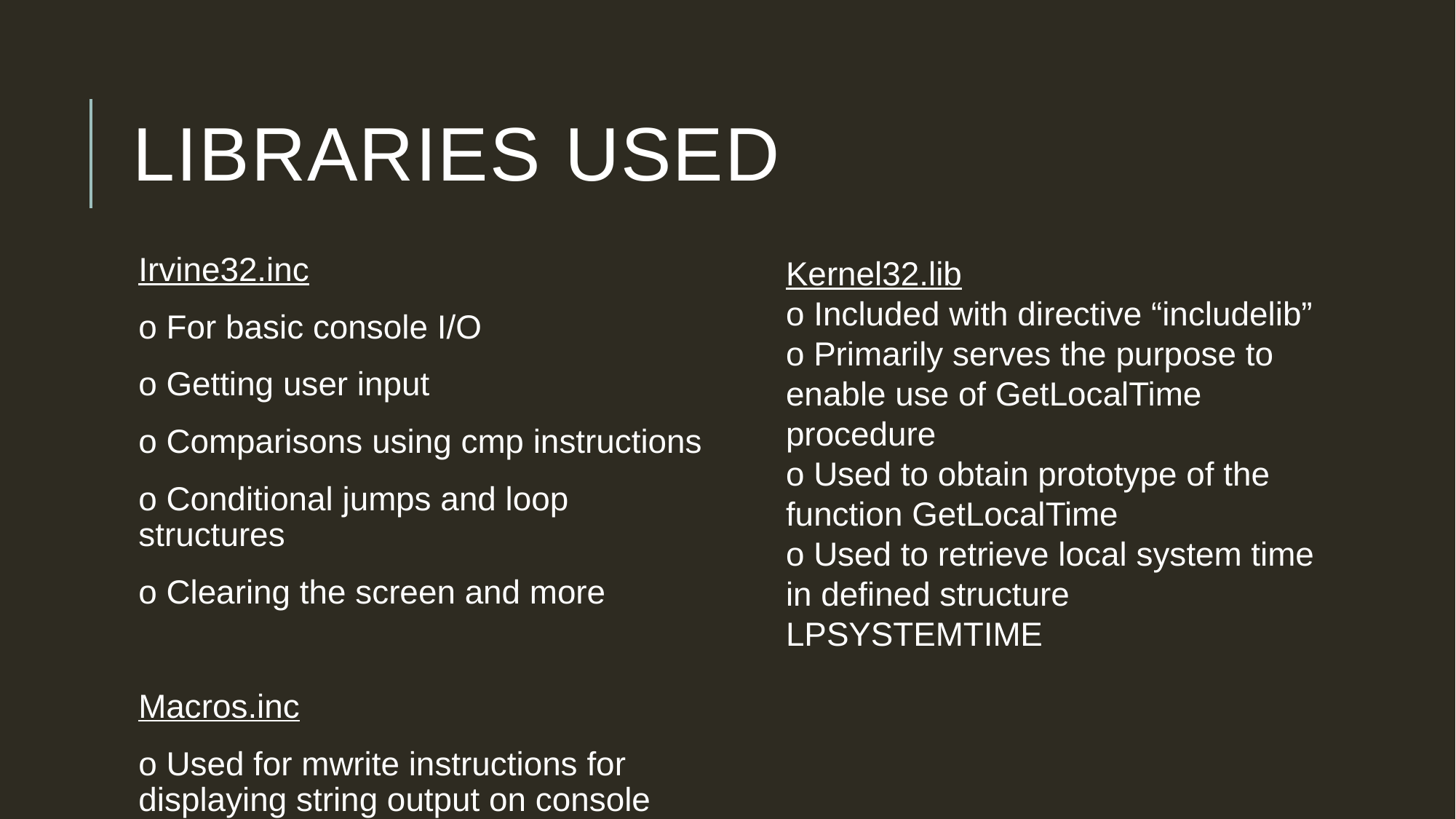

# Libraries used
Irvine32.inc
o For basic console I/O
o Getting user input
o Comparisons using cmp instructions
o Conditional jumps and loop structures
o Clearing the screen and more

Macros.inc
o Used for mwrite instructions for displaying string output on console
Kernel32.lib
o Included with directive “includelib”
o Primarily serves the purpose to enable use of GetLocalTime procedure
o Used to obtain prototype of the function GetLocalTime
o Used to retrieve local system time in defined structure
LPSYSTEMTIME